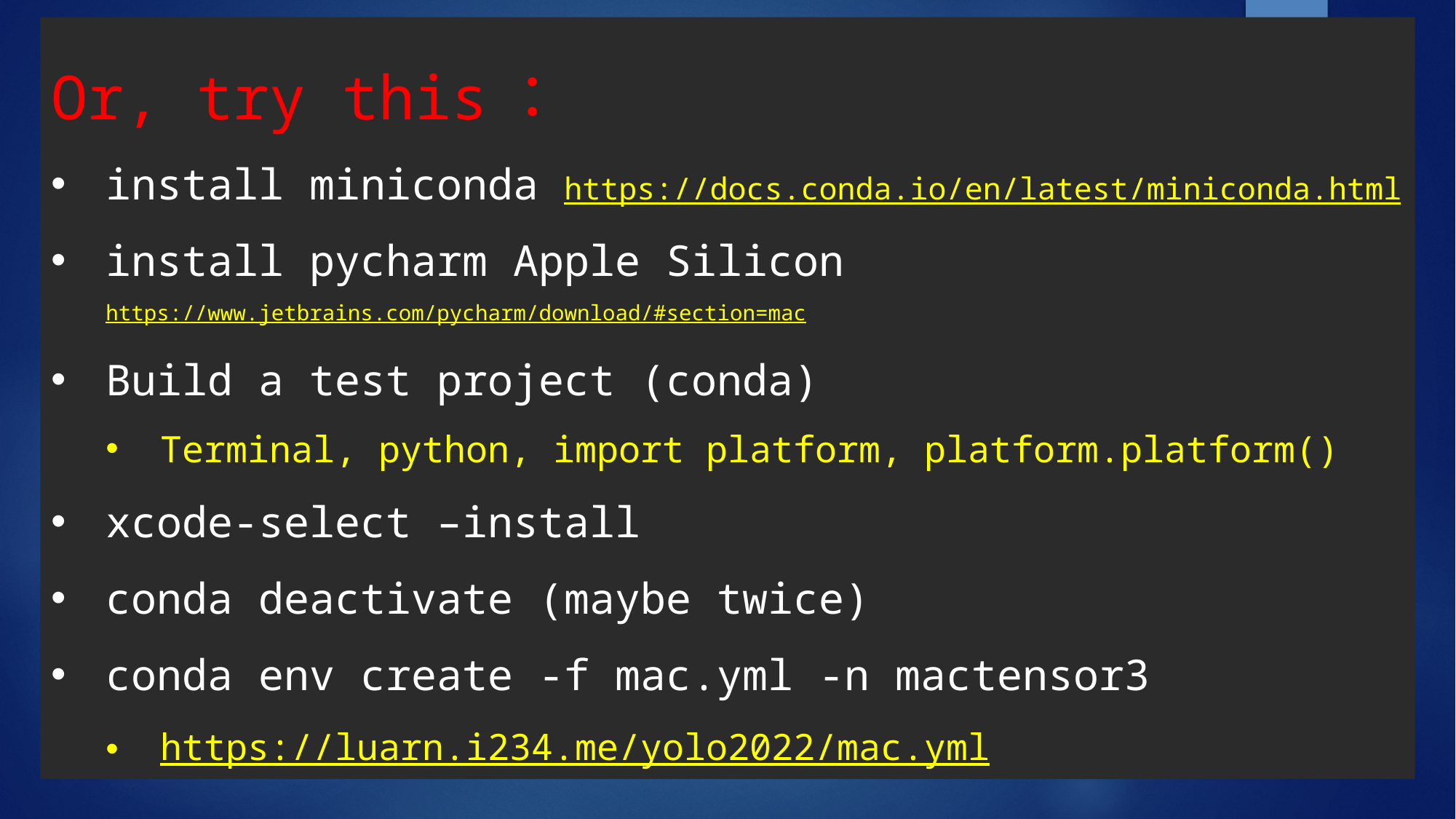

Or, try this：
install miniconda https://docs.conda.io/en/latest/miniconda.html
install pycharm Apple Silicon https://www.jetbrains.com/pycharm/download/#section=mac
Build a test project (conda)
Terminal, python, import platform, platform.platform()
xcode-select –install
conda deactivate (maybe twice)
conda env create -f mac.yml -n mactensor3
https://luarn.i234.me/yolo2022/mac.yml